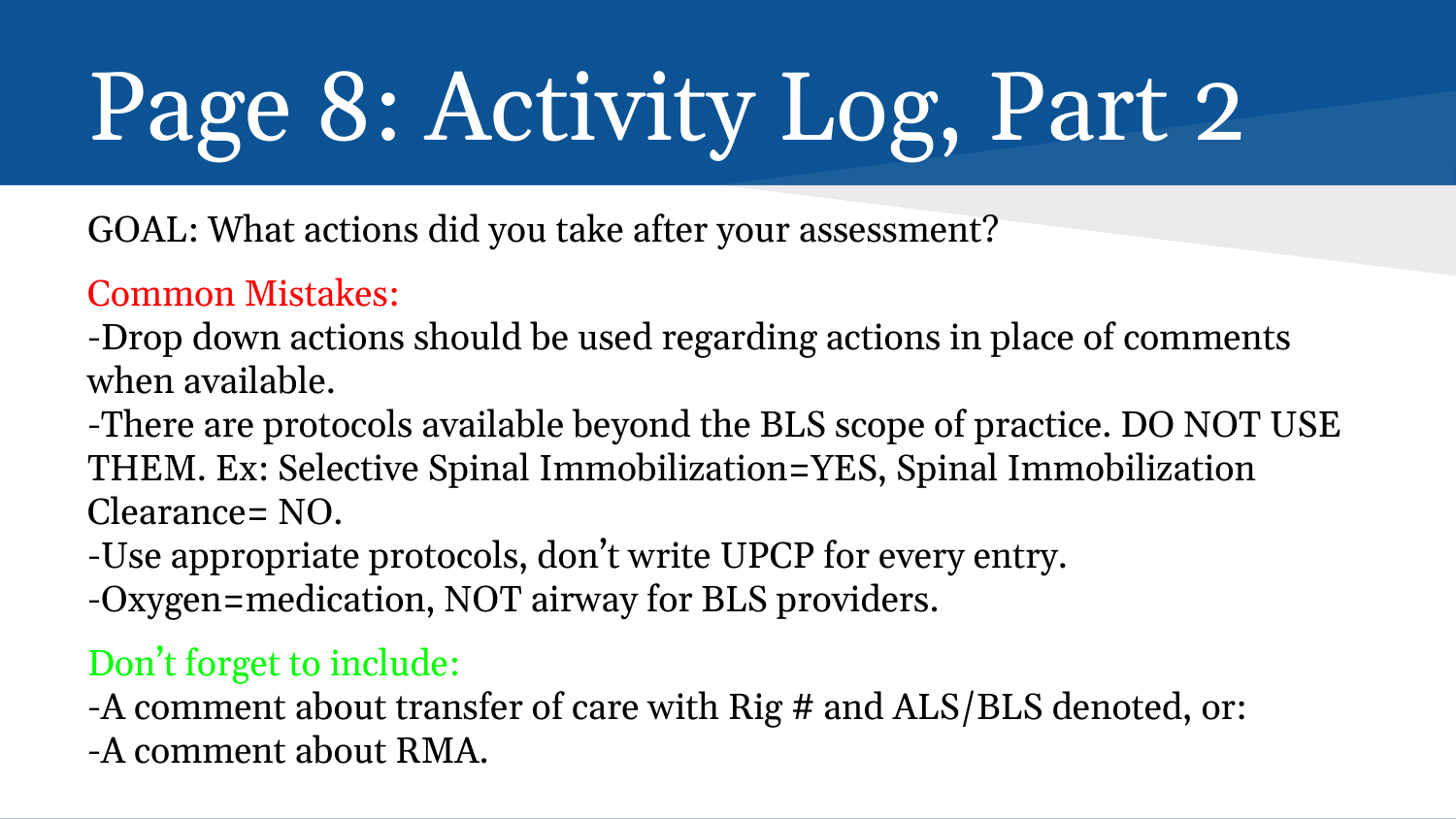

# Page 8: Activity Log, Part 2
GOAL: What actions did you take after your assessment?
Common Mistakes:
-Drop down actions should be used regarding actions in place of comments when available.
-There are protocols available beyond the BLS scope of practice. DO NOT USE THEM. Ex: Selective Spinal Immobilization=YES, Spinal Immobilization Clearance= NO.
-Use appropriate protocols, don’t write UPCP for every entry.
-Oxygen=medication, NOT airway for BLS providers.
Don’t forget to include:
-A comment about transfer of care with Rig # and ALS/BLS denoted, or:
-A comment about RMA.